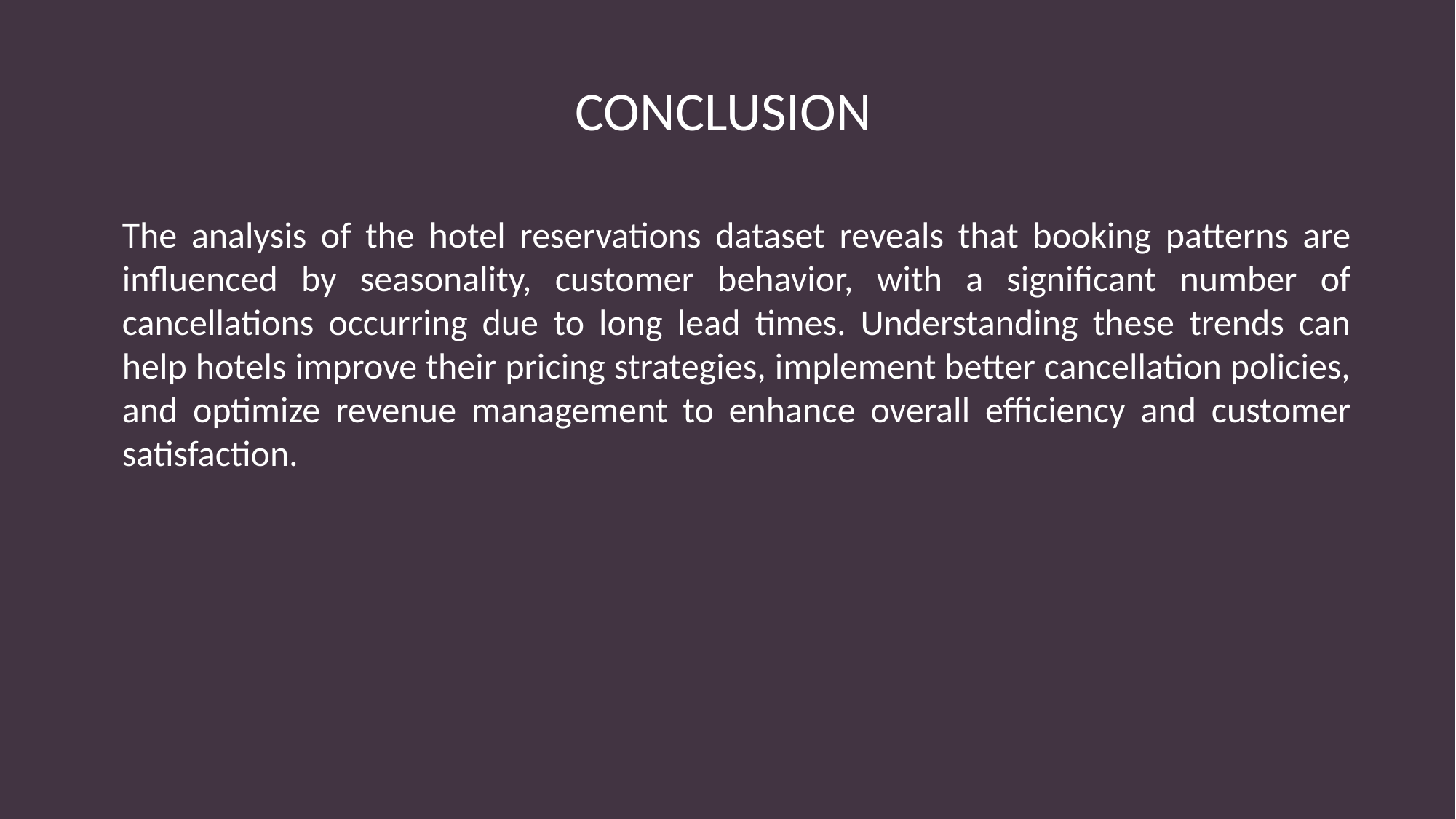

CONCLUSION
The analysis of the hotel reservations dataset reveals that booking patterns are influenced by seasonality, customer behavior, with a significant number of cancellations occurring due to long lead times. Understanding these trends can help hotels improve their pricing strategies, implement better cancellation policies, and optimize revenue management to enhance overall efficiency and customer satisfaction.